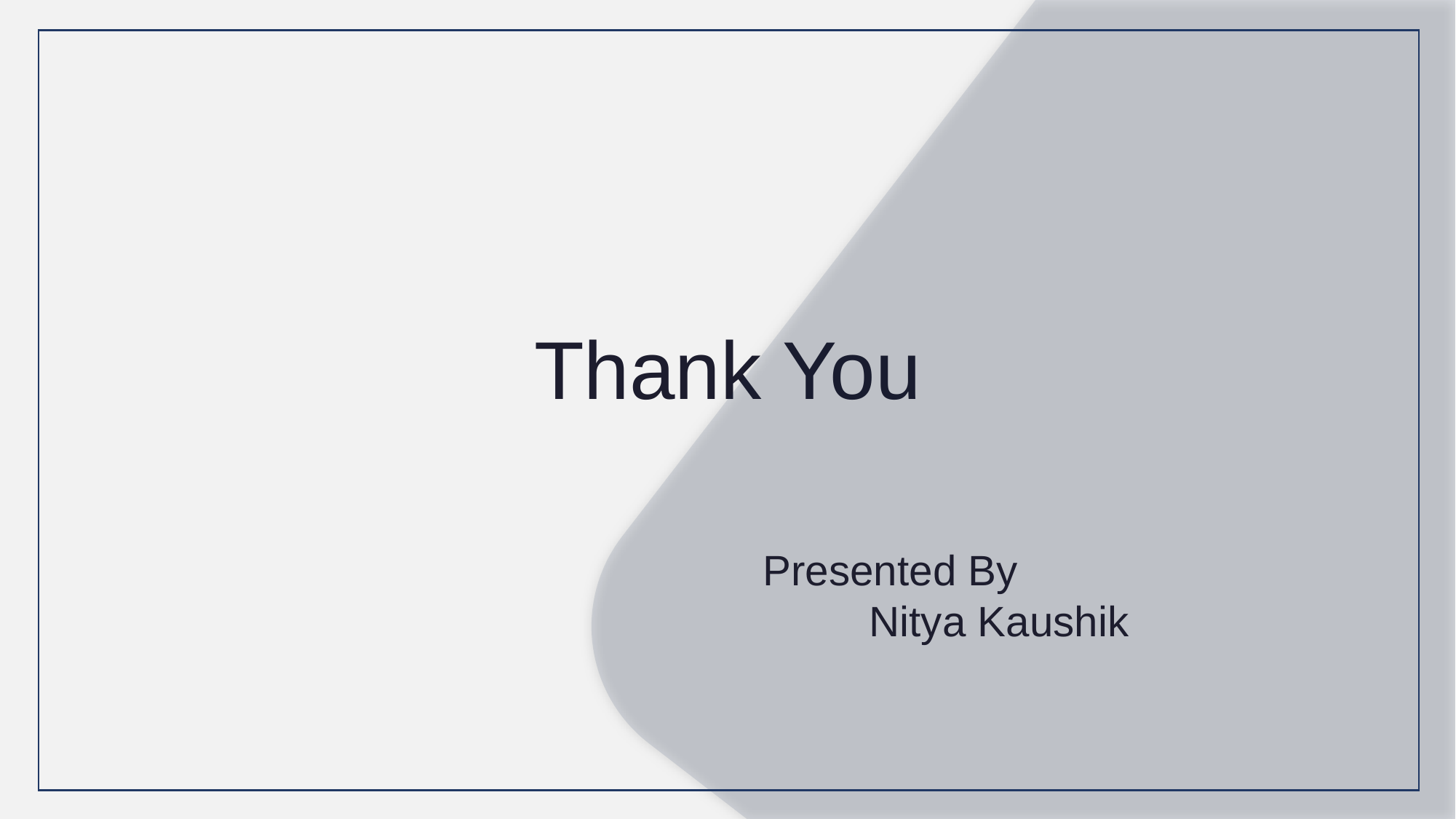

# Thank You
Presented By
         Nitya Kaushik